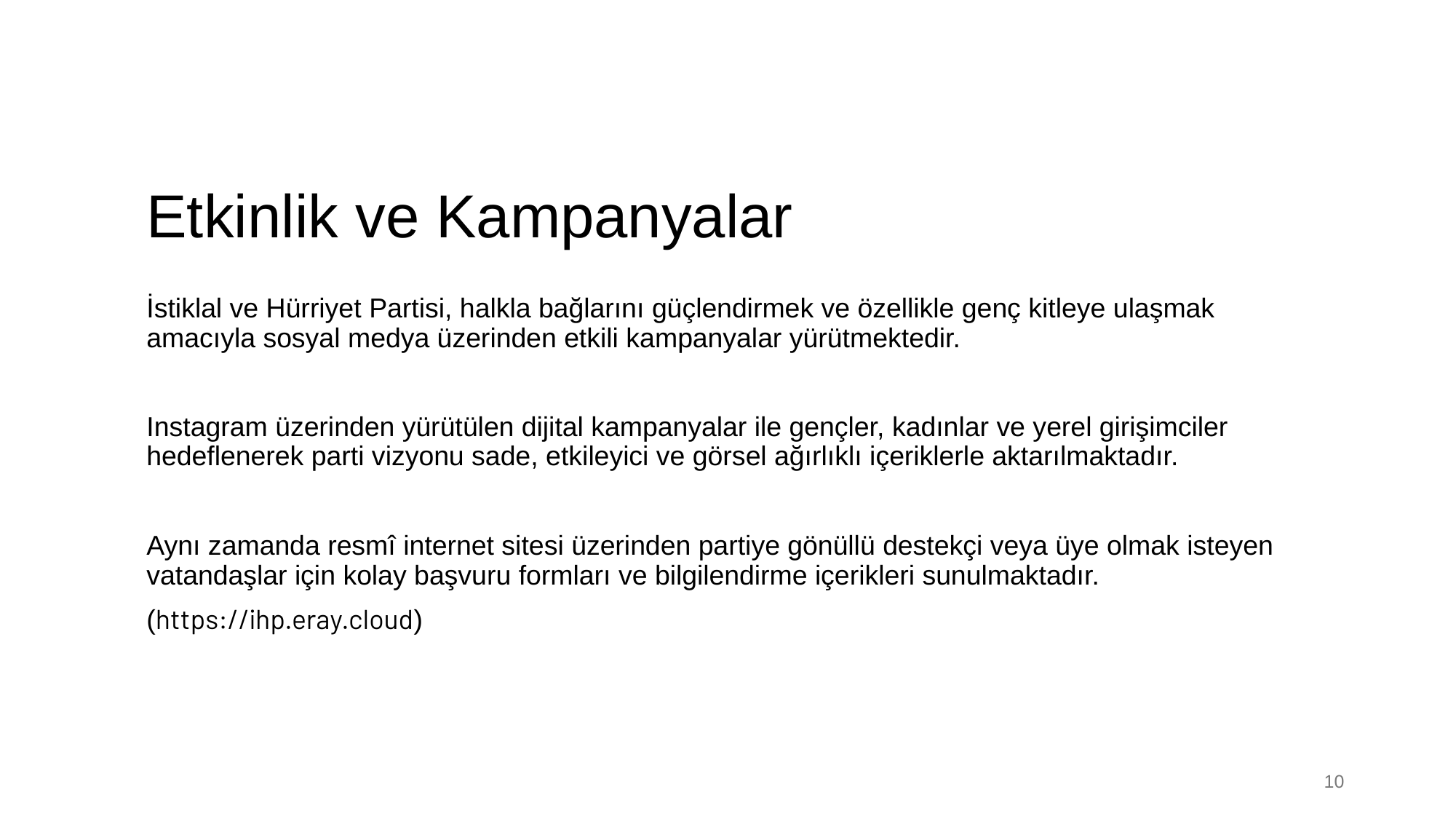

# Etkinlik ve Kampanyalar
İstiklal ve Hürriyet Partisi, halkla bağlarını güçlendirmek ve özellikle genç kitleye ulaşmak amacıyla sosyal medya üzerinden etkili kampanyalar yürütmektedir.

Instagram üzerinden yürütülen dijital kampanyalar ile gençler, kadınlar ve yerel girişimciler hedeflenerek parti vizyonu sade, etkileyici ve görsel ağırlıklı içeriklerle aktarılmaktadır.

Aynı zamanda resmî internet sitesi üzerinden partiye gönüllü destekçi veya üye olmak isteyen vatandaşlar için kolay başvuru formları ve bilgilendirme içerikleri sunulmaktadır.
(https://ihp.eray.cloud)
10